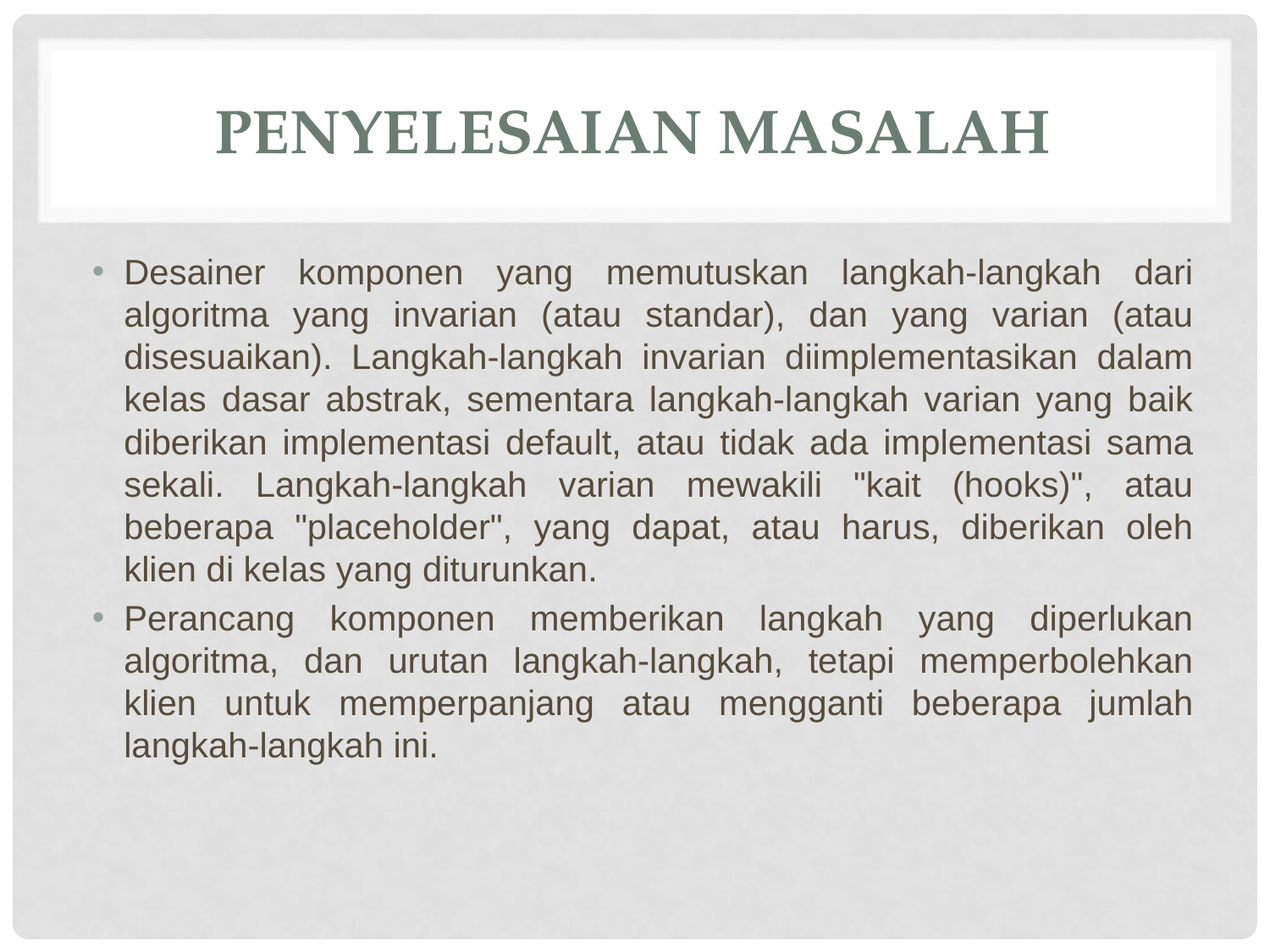

# Penyelesaian Masalah
Desainer komponen yang memutuskan langkah-langkah dari algoritma yang invarian (atau standar), dan yang varian (atau disesuaikan). Langkah-langkah invarian diimplementasikan dalam kelas dasar abstrak, sementara langkah-langkah varian yang baik diberikan implementasi default, atau tidak ada implementasi sama sekali. Langkah-langkah varian mewakili "kait (hooks)", atau beberapa "placeholder", yang dapat, atau harus, diberikan oleh klien di kelas yang diturunkan.
Perancang komponen memberikan langkah yang diperlukan algoritma, dan urutan langkah-langkah, tetapi memperbolehkan klien untuk memperpanjang atau mengganti beberapa jumlah langkah-langkah ini.